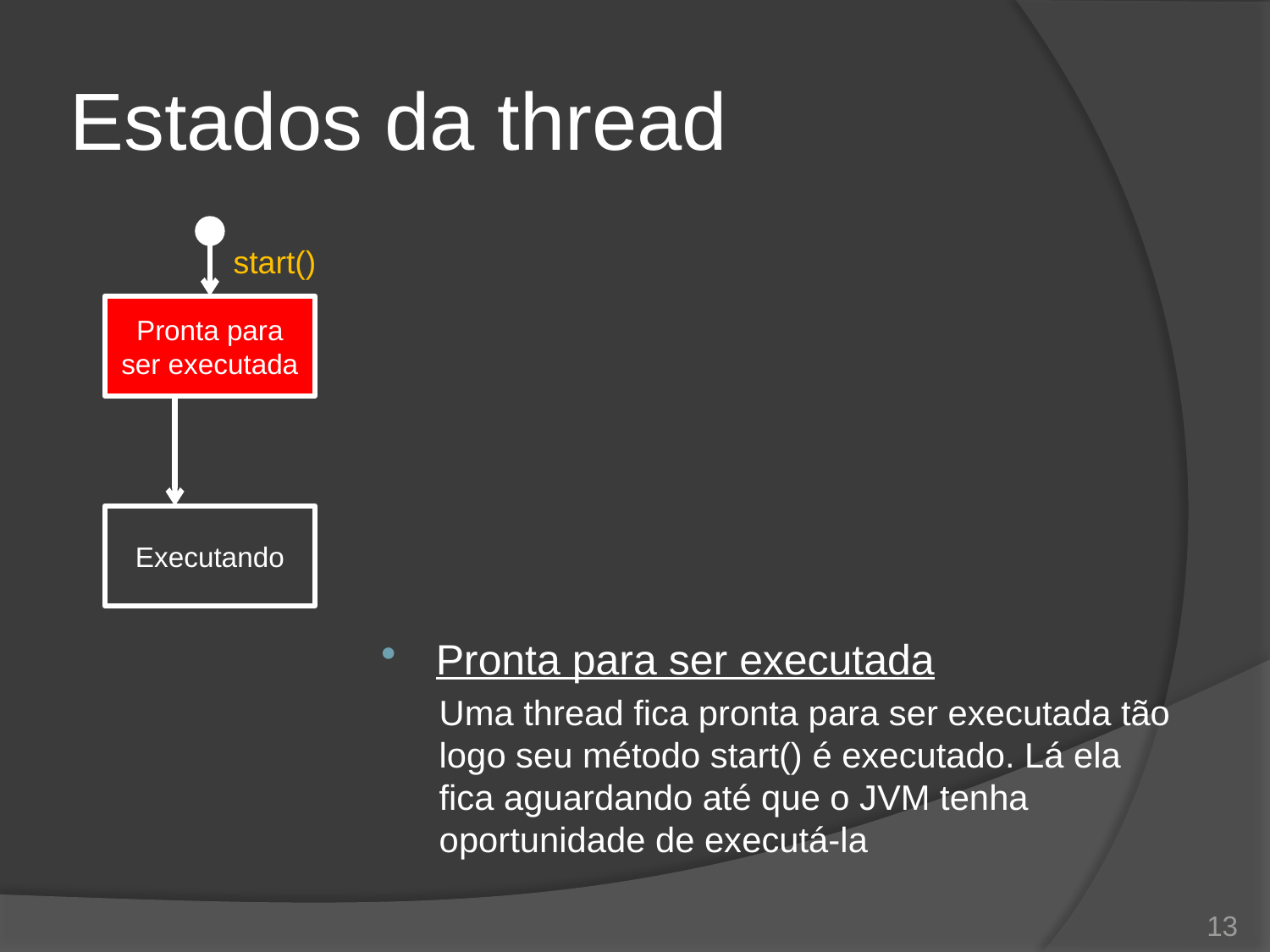

# Estados da thread

start()
Pronta para
ser executada
Executando
Pronta para ser executada
Uma thread fica pronta para ser executada tão logo seu método start() é executado. Lá ela fica aguardando até que o JVM tenha oportunidade de executá-la
13